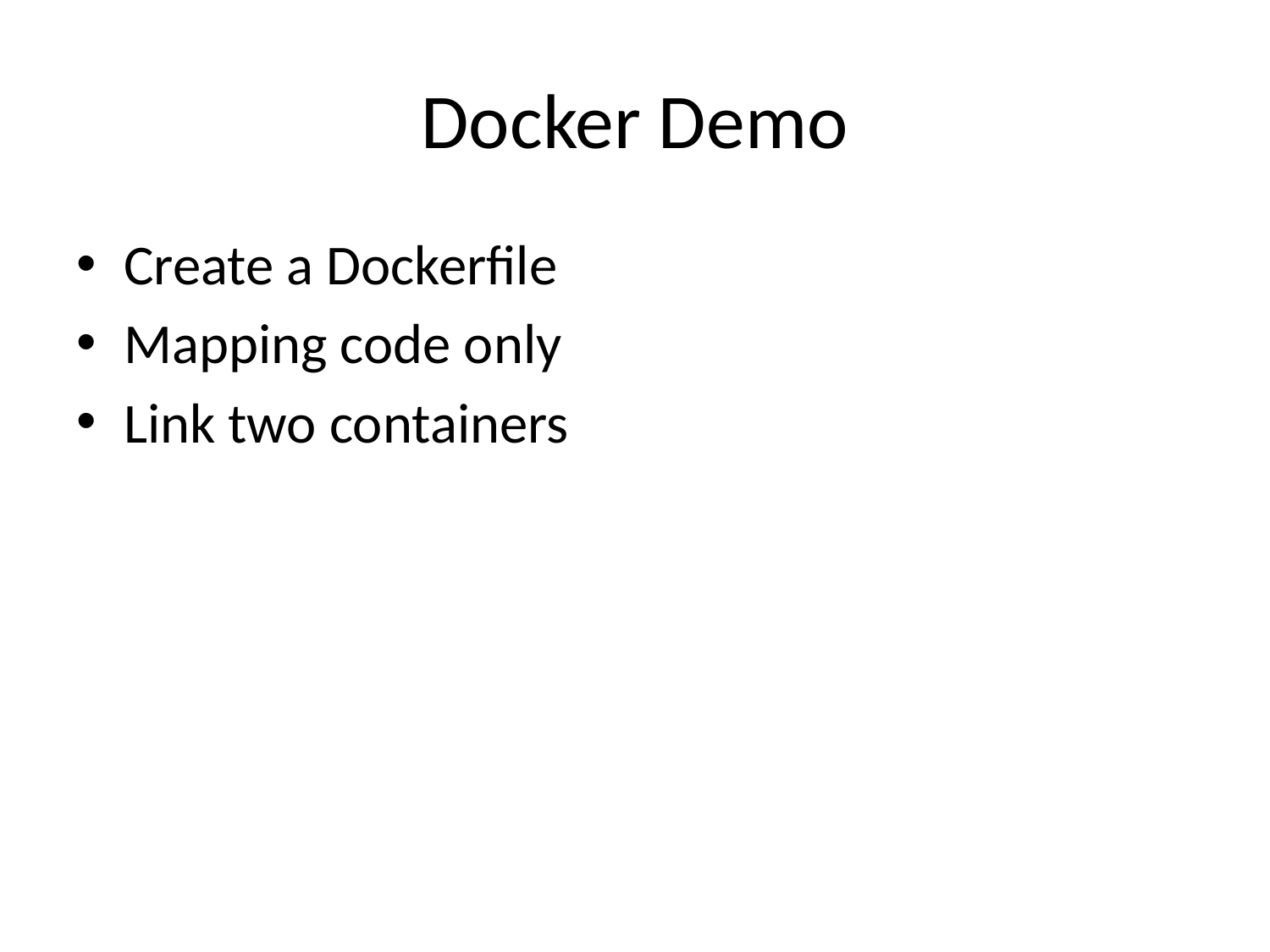

# Docker Demo
Create a Dockerfile
Mapping code only
Link two containers